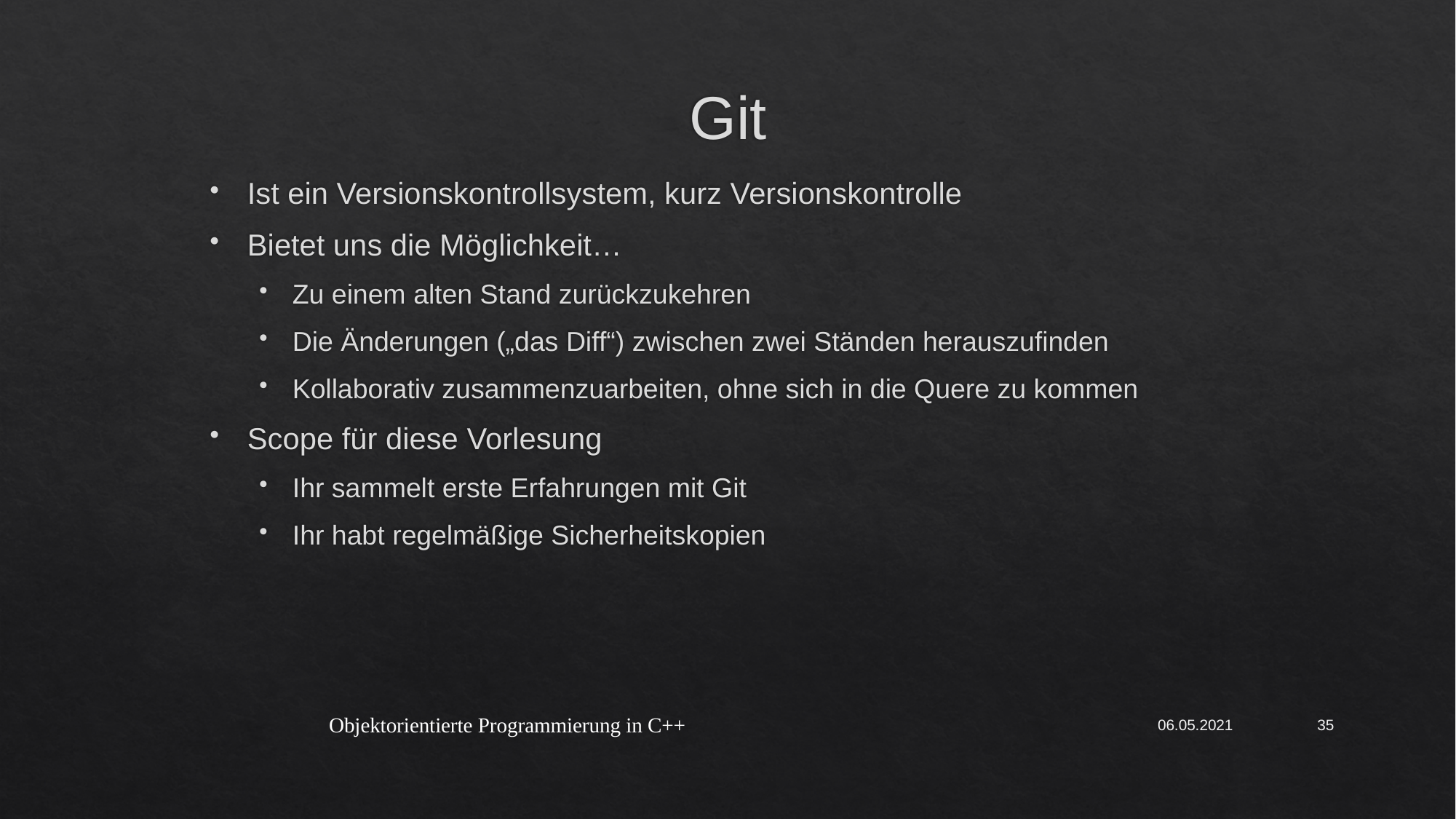

# Git
Ist ein Versionskontrollsystem, kurz Versionskontrolle
Bietet uns die Möglichkeit…
Zu einem alten Stand zurückzukehren
Die Änderungen („das Diff“) zwischen zwei Ständen herauszufinden
Kollaborativ zusammenzuarbeiten, ohne sich in die Quere zu kommen
Scope für diese Vorlesung
Ihr sammelt erste Erfahrungen mit Git
Ihr habt regelmäßige Sicherheitskopien
Objektorientierte Programmierung in C++
06.05.2021
35